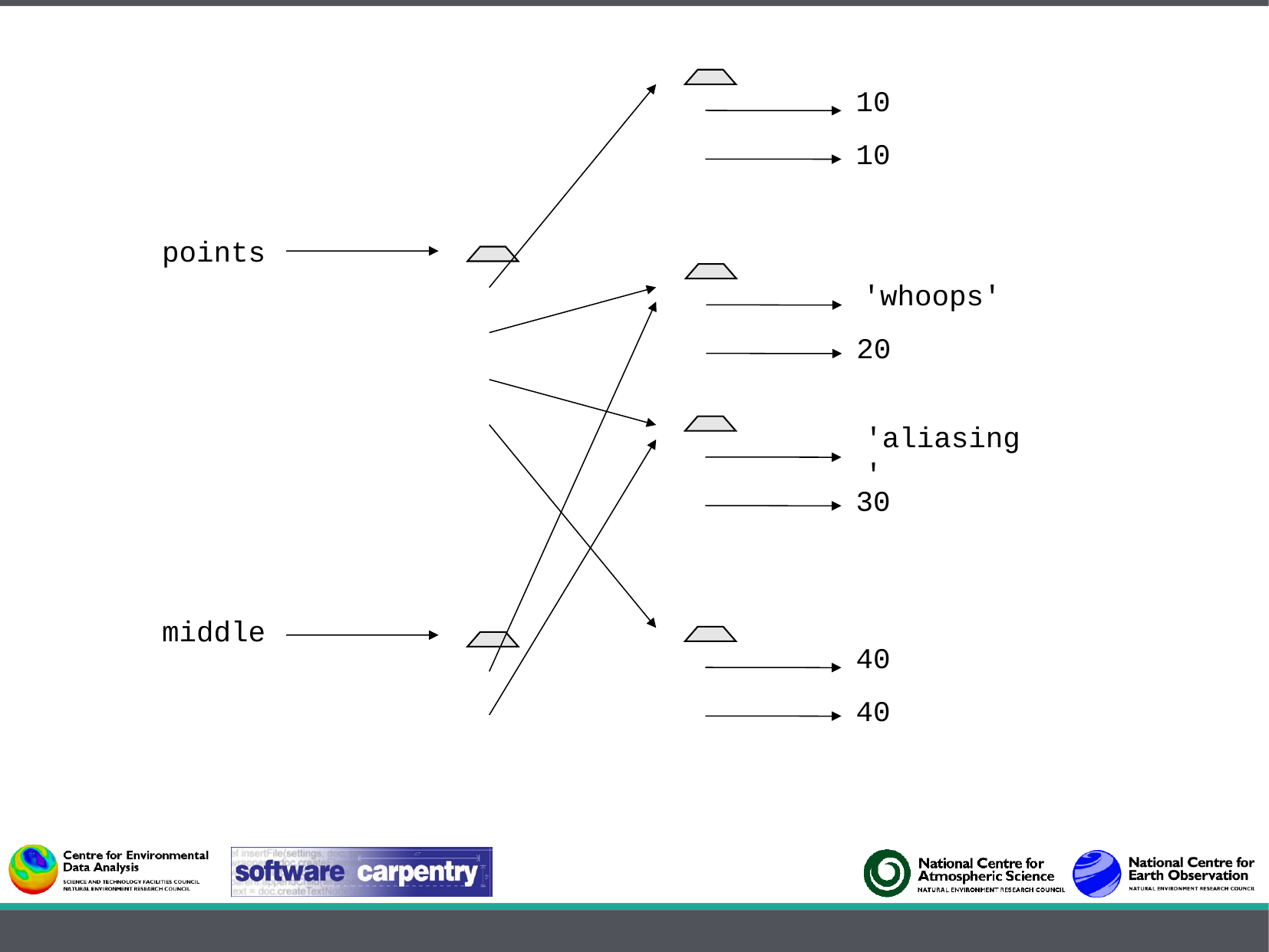

10
|  |
| --- |
|  |

10

points

|  |
| --- |
|  |
|  |
|  |

'whoops'
|  |
| --- |
|  |

20

'aliasing'
|  |
| --- |
|  |

30

middle

40

|  |
| --- |
|  |
|  |
| --- |
|  |

40